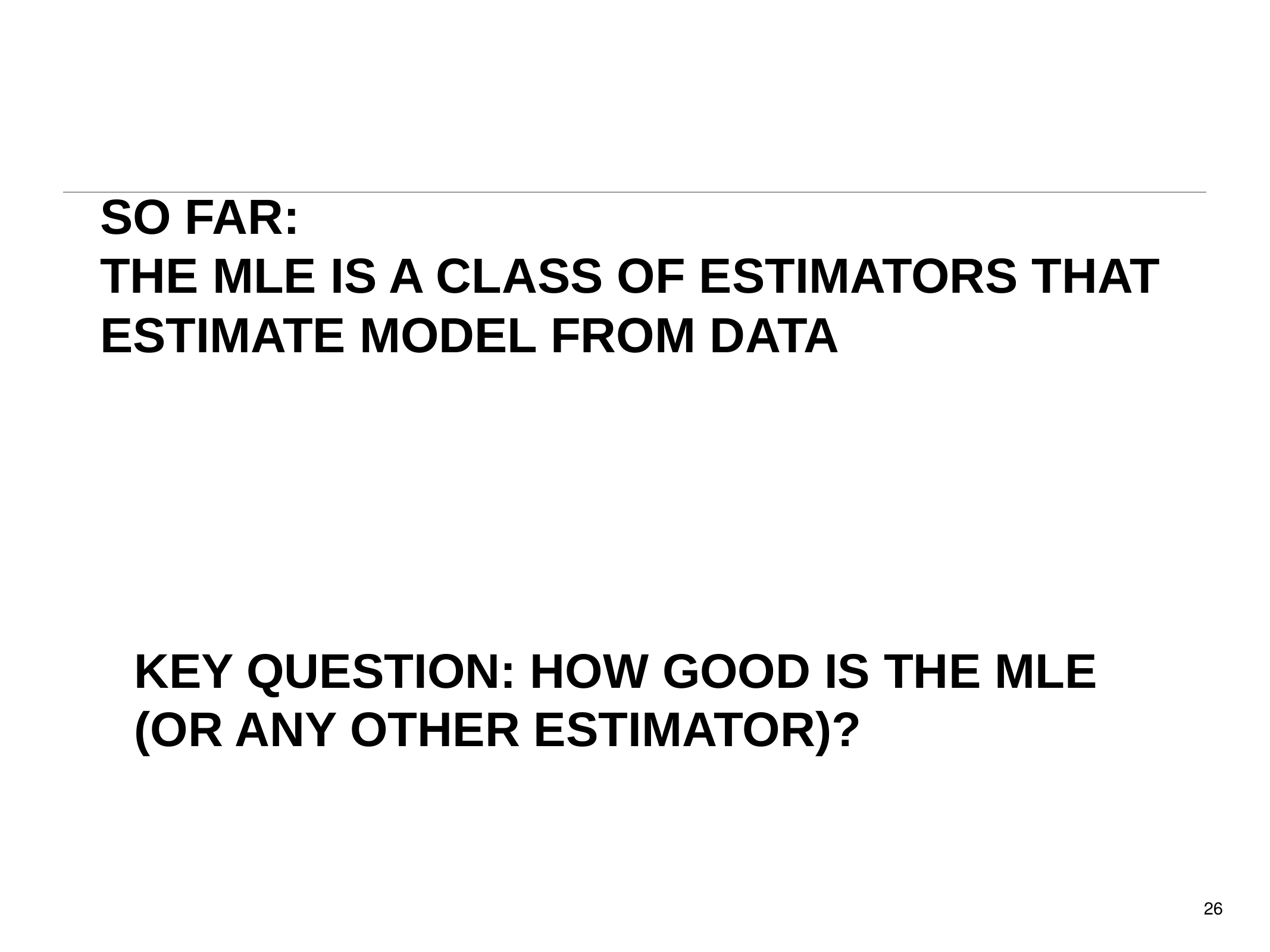

# SO FAR: THE MLE is a class of estimators that Estimate model from data
KEY Question: How good is THE MLE (OR ANY OTHER ESTIMATOR)?
26